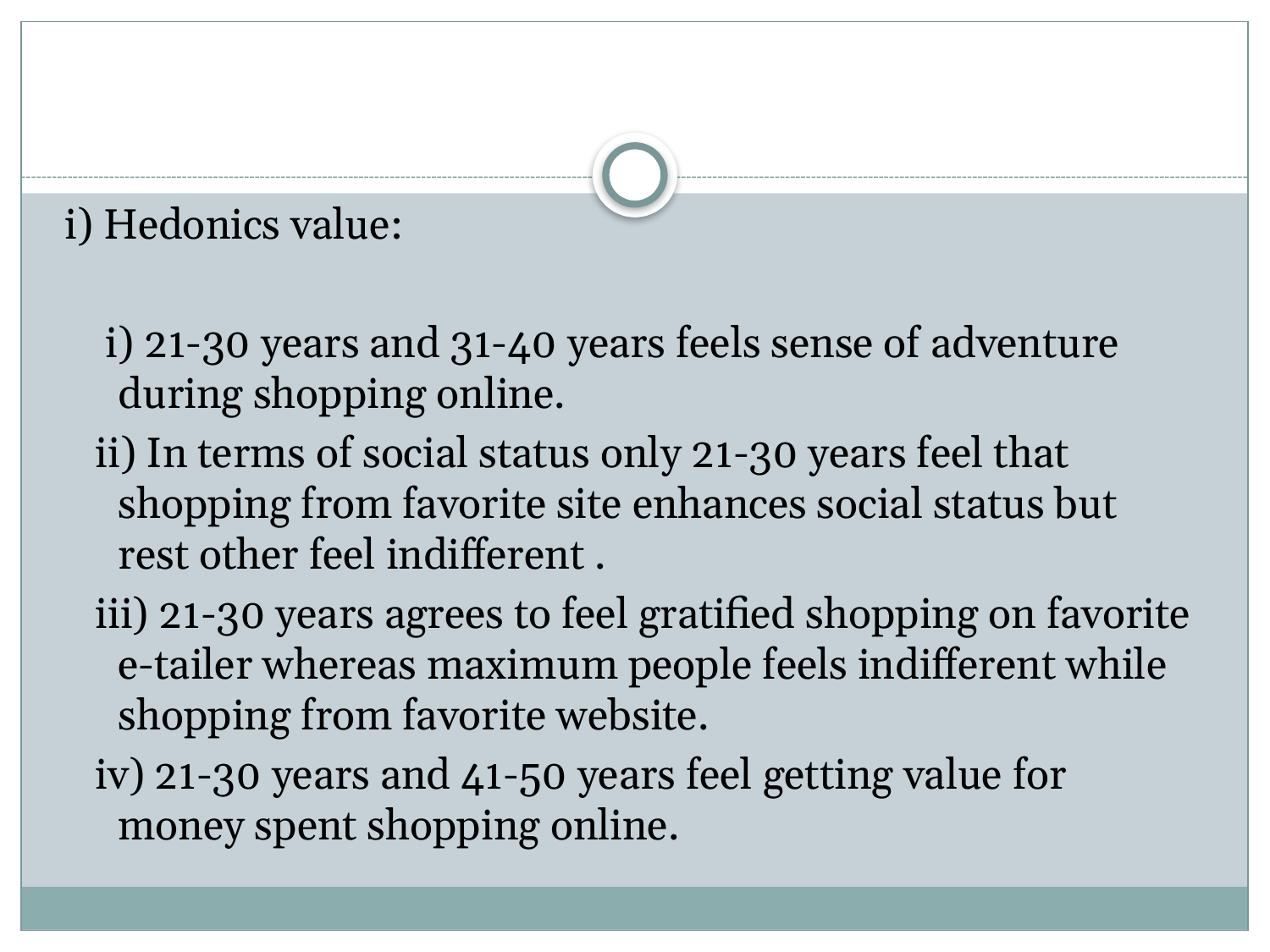

i) Hedonics value:

     i) 21-30 years and 31-40 years feels sense of adventure during shopping online.
    ii) In terms of social status only 21-30 years feel that shopping from favorite site enhances social status but rest other feel indifferent .
    iii) 21-30 years agrees to feel gratified shopping on favorite e-tailer whereas maximum people feels indifferent while shopping from favorite website.
    iv) 21-30 years and 41-50 years feel getting value for money spent shopping online.